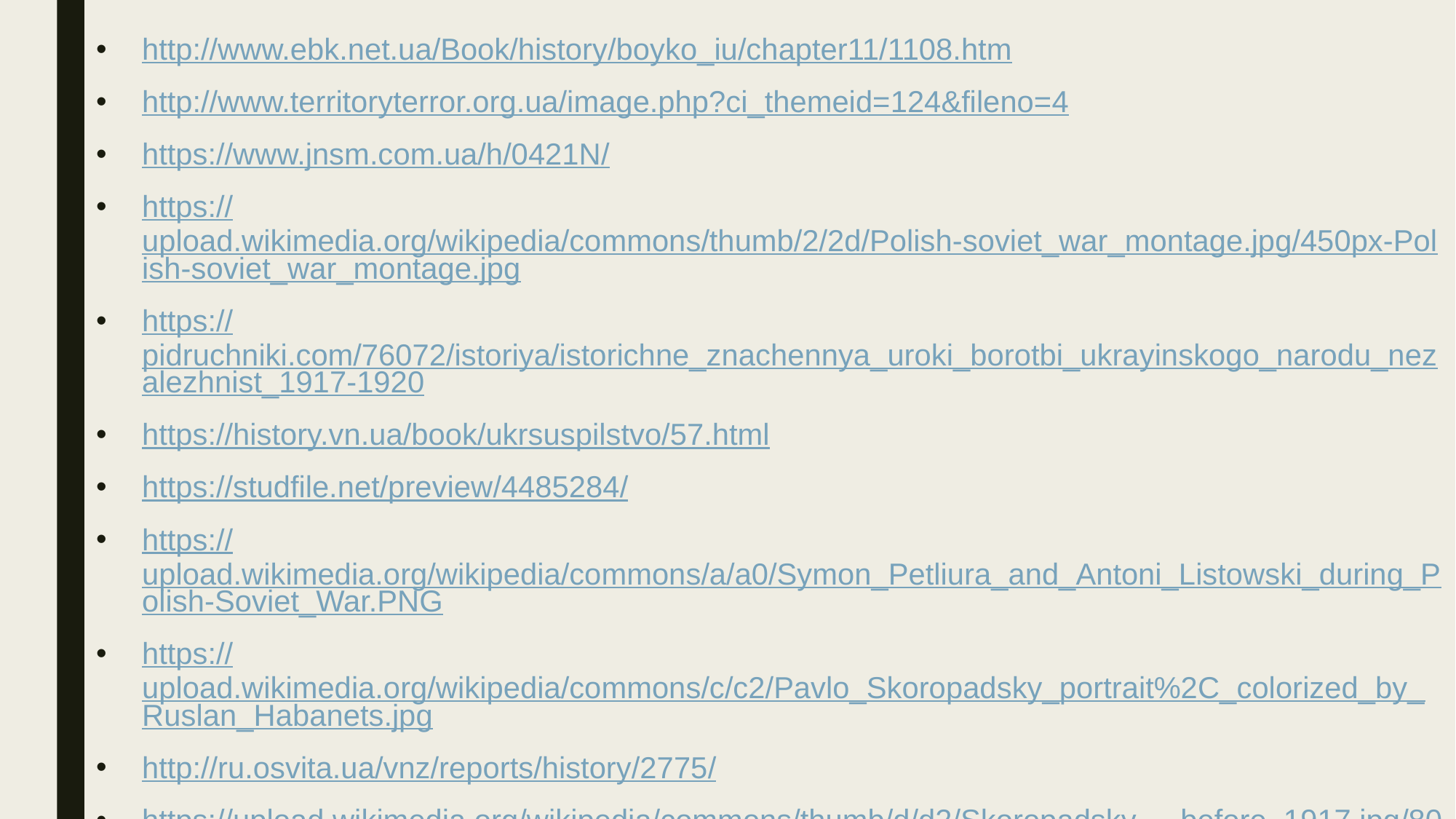

http://www.ebk.net.ua/Book/history/boyko_iu/chapter11/1108.htm
http://www.territoryterror.org.ua/image.php?ci_themeid=124&fileno=4
https://www.jnsm.com.ua/h/0421N/
https://upload.wikimedia.org/wikipedia/commons/thumb/2/2d/Polish-soviet_war_montage.jpg/450px-Polish-soviet_war_montage.jpg
https://pidruchniki.com/76072/istoriya/istorichne_znachennya_uroki_borotbi_ukrayinskogo_narodu_nezalezhnist_1917-1920
https://history.vn.ua/book/ukrsuspilstvo/57.html
https://studfile.net/preview/4485284/
https://upload.wikimedia.org/wikipedia/commons/a/a0/Symon_Petliura_and_Antoni_Listowski_during_Polish-Soviet_War.PNG
https://upload.wikimedia.org/wikipedia/commons/c/c2/Pavlo_Skoropadsky_portrait%2C_colorized_by_Ruslan_Habanets.jpg
http://ru.osvita.ua/vnz/reports/history/2775/
https://upload.wikimedia.org/wikipedia/commons/thumb/d/d2/Skoropadsky_-_before_1917.jpg/800px-Skoropadsky_-_before_1917.jpg